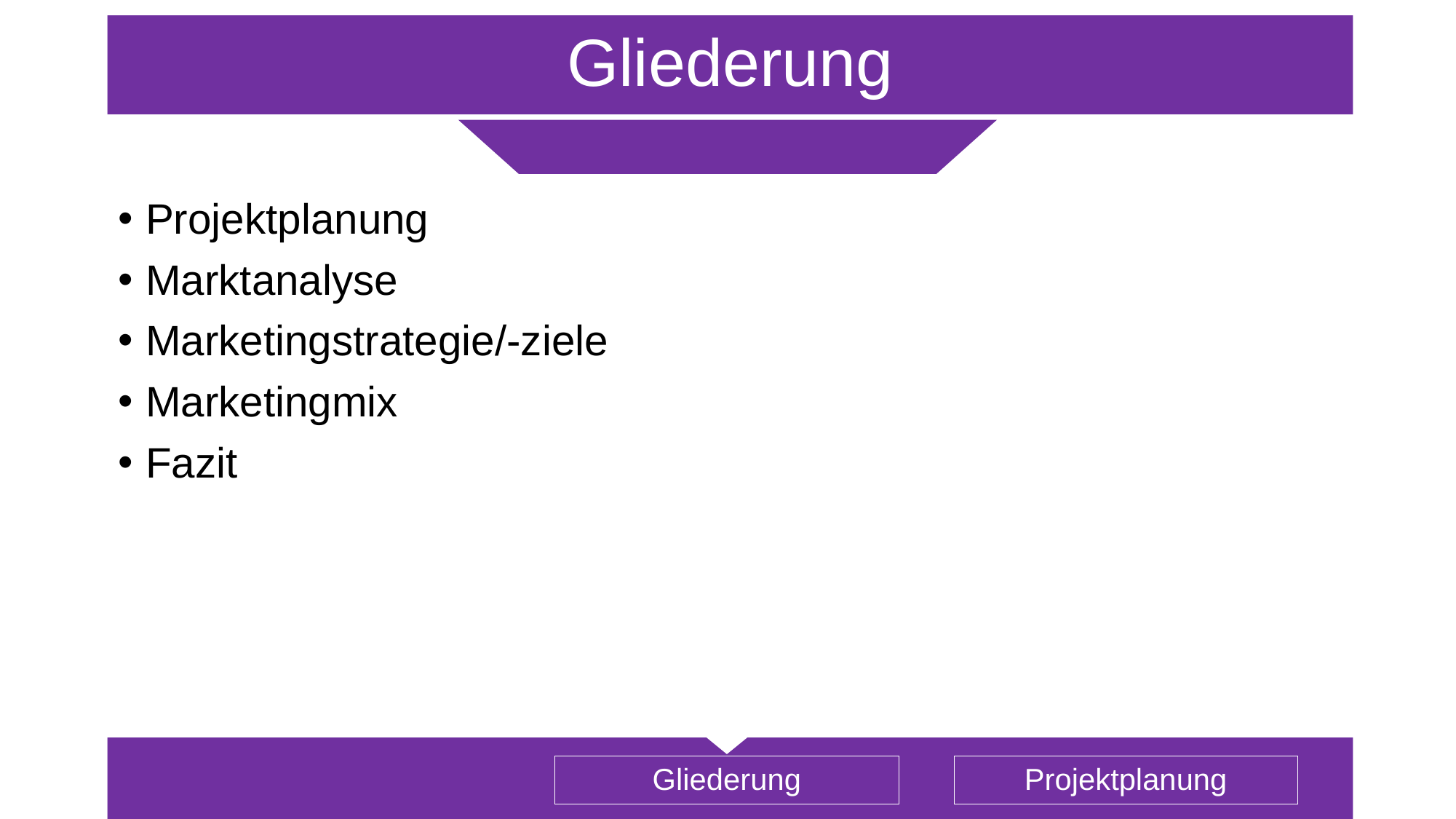

# Gliederung
Projektplanung
Marktanalyse
Marketingstrategie/-ziele
Marketingmix
Fazit

Gliederung
Projektplanung